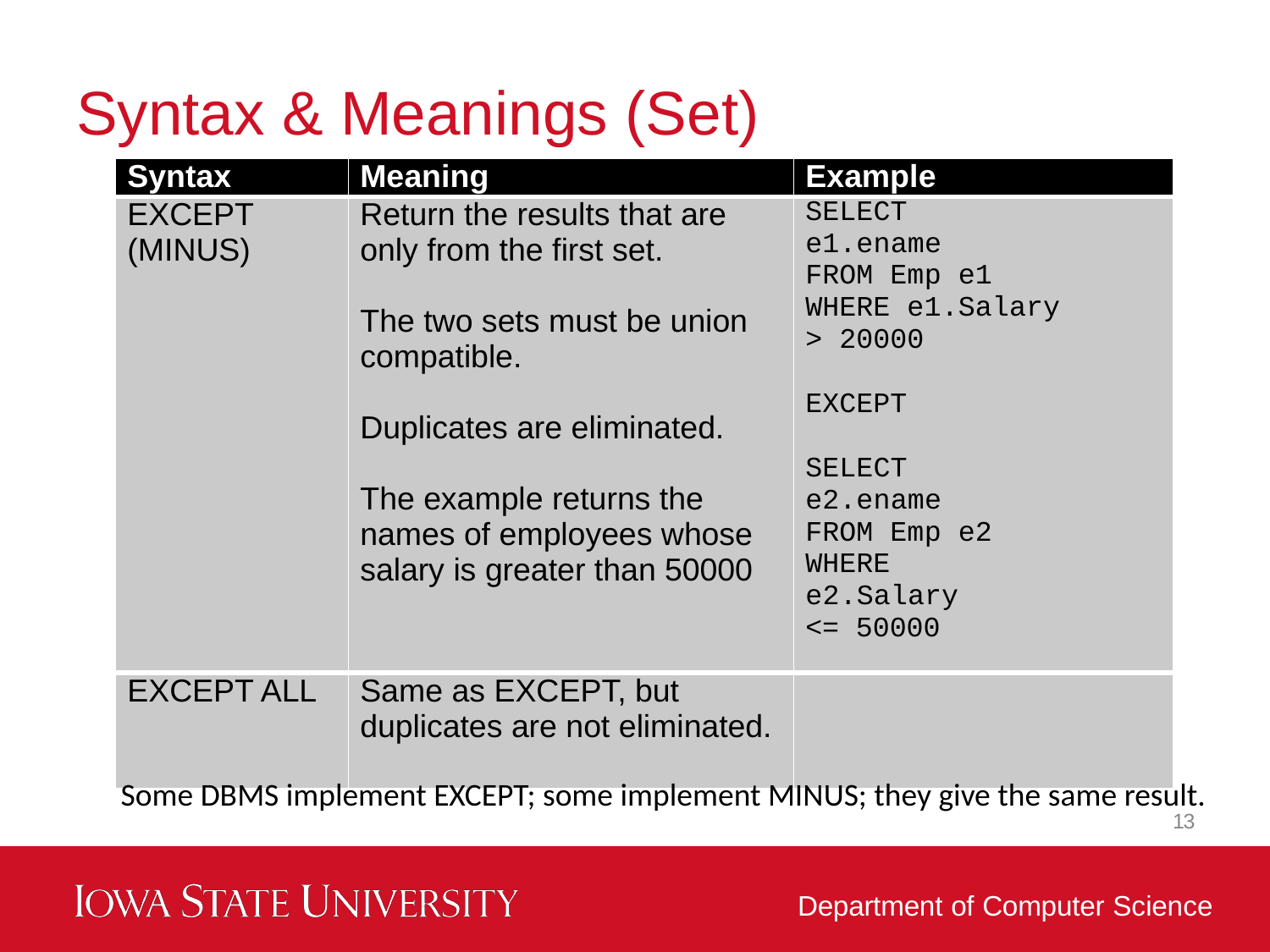

# Syntax & Meanings (Set)
| Syntax | Meaning | Example |
| --- | --- | --- |
| EXCEPT (MINUS) | Return the results that are only from the first set. The two sets must be union compatible. Duplicates are eliminated. The example returns the names of employees whose salary is greater than 50000 | SELECT e1.ename FROM Emp e1 WHERE e1.Salary > 20000 EXCEPT SELECT e2.ename FROM Emp e2 WHERE e2.Salary <= 50000 |
| EXCEPT ALL | Same as EXCEPT, but duplicates are not eliminated. |  |
Some DBMS implement EXCEPT; some implement MINUS; they give the same result.
13
Department of Computer Science